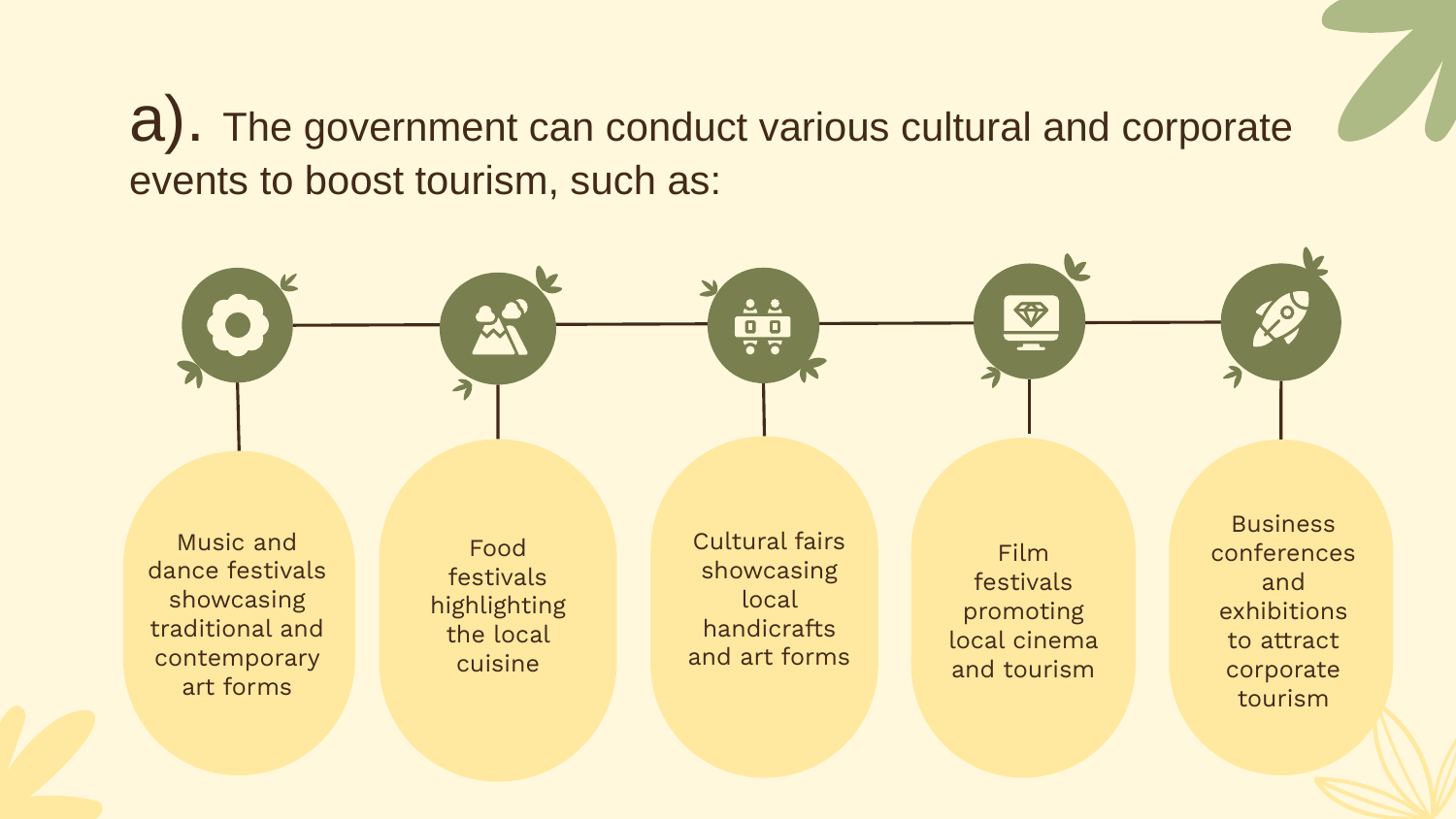

# a). The government can conduct various cultural and corporate events to boost tourism, such as:

Business conferences and exhibitions to attract corporate tourism
Film festivals promoting local cinema and tourism
Food festivals highlighting the local cuisine
Music and dance festivals showcasing traditional and contemporary art forms
Cultural fairs showcasing local handicrafts and art forms